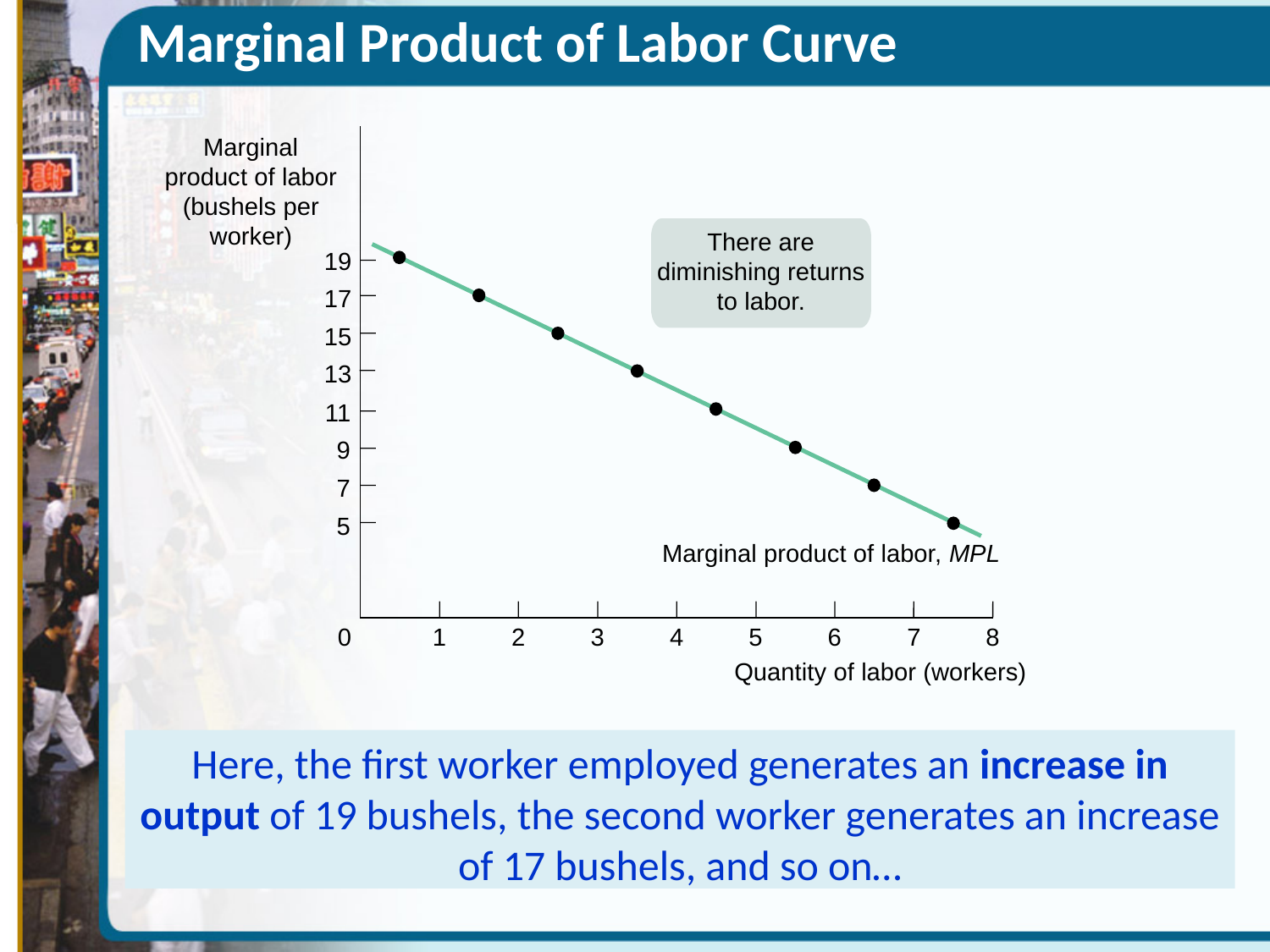

Marginal Product of Labor Curve

Marginal product of labor (bushels per worker)

There are diminishing returns to labor.

19

17

15

13

11

9

7

5

Marginal product of labor, MPL

0
1
2
3
4
5
6
7
8
Quantity of labor (workers)
Here, the first worker employed generates an increase in output of 19 bushels, the second worker generates an increase of 17 bushels, and so on…